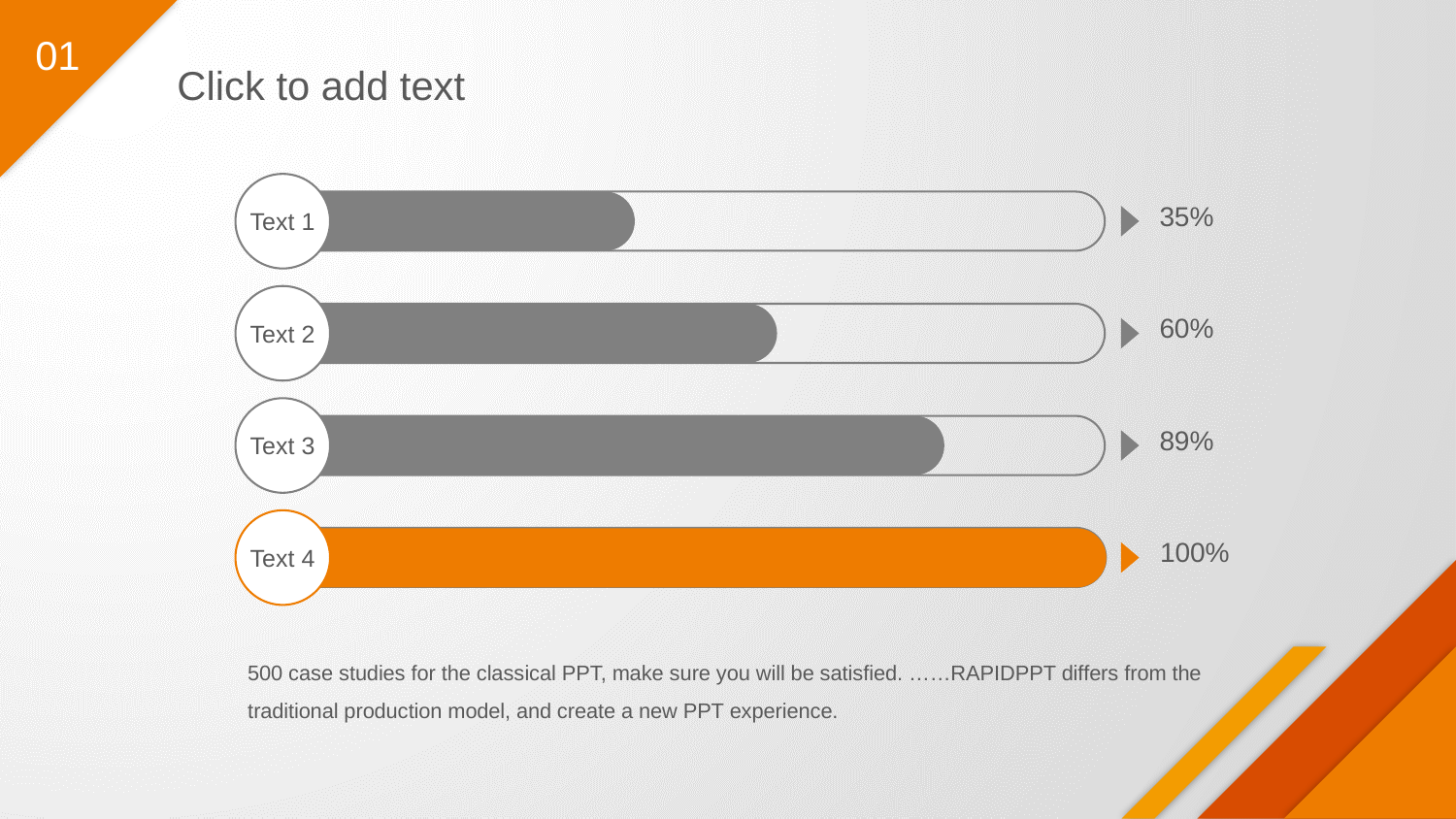

01
Click to add text

Text 1

35%

60%

89%

100%

Text 2

Text 3

Text 4

500 case studies for the classical PPT, make sure you will be satisfied. ……RAPIDPPT differs from the traditional production model, and create a new PPT experience.